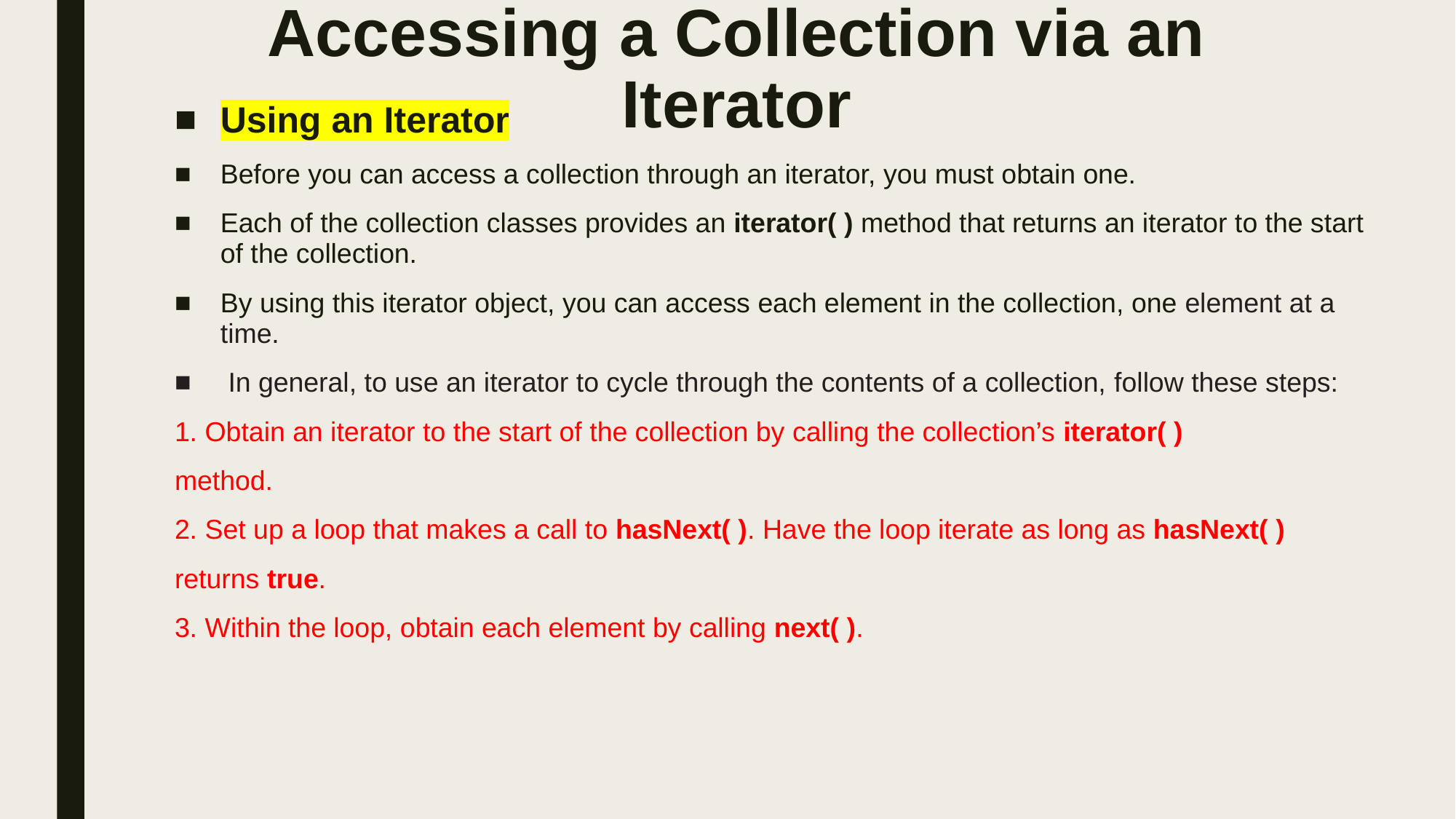

# Accessing a Collection via an Iterator
Using an Iterator
Before you can access a collection through an iterator, you must obtain one.
Each of the collection classes provides an iterator( ) method that returns an iterator to the start of the collection.
By using this iterator object, you can access each element in the collection, one element at a time.
 In general, to use an iterator to cycle through the contents of a collection, follow these steps:
1. Obtain an iterator to the start of the collection by calling the collection’s iterator( )
method.
2. Set up a loop that makes a call to hasNext( ). Have the loop iterate as long as hasNext( )
returns true.
3. Within the loop, obtain each element by calling next( ).